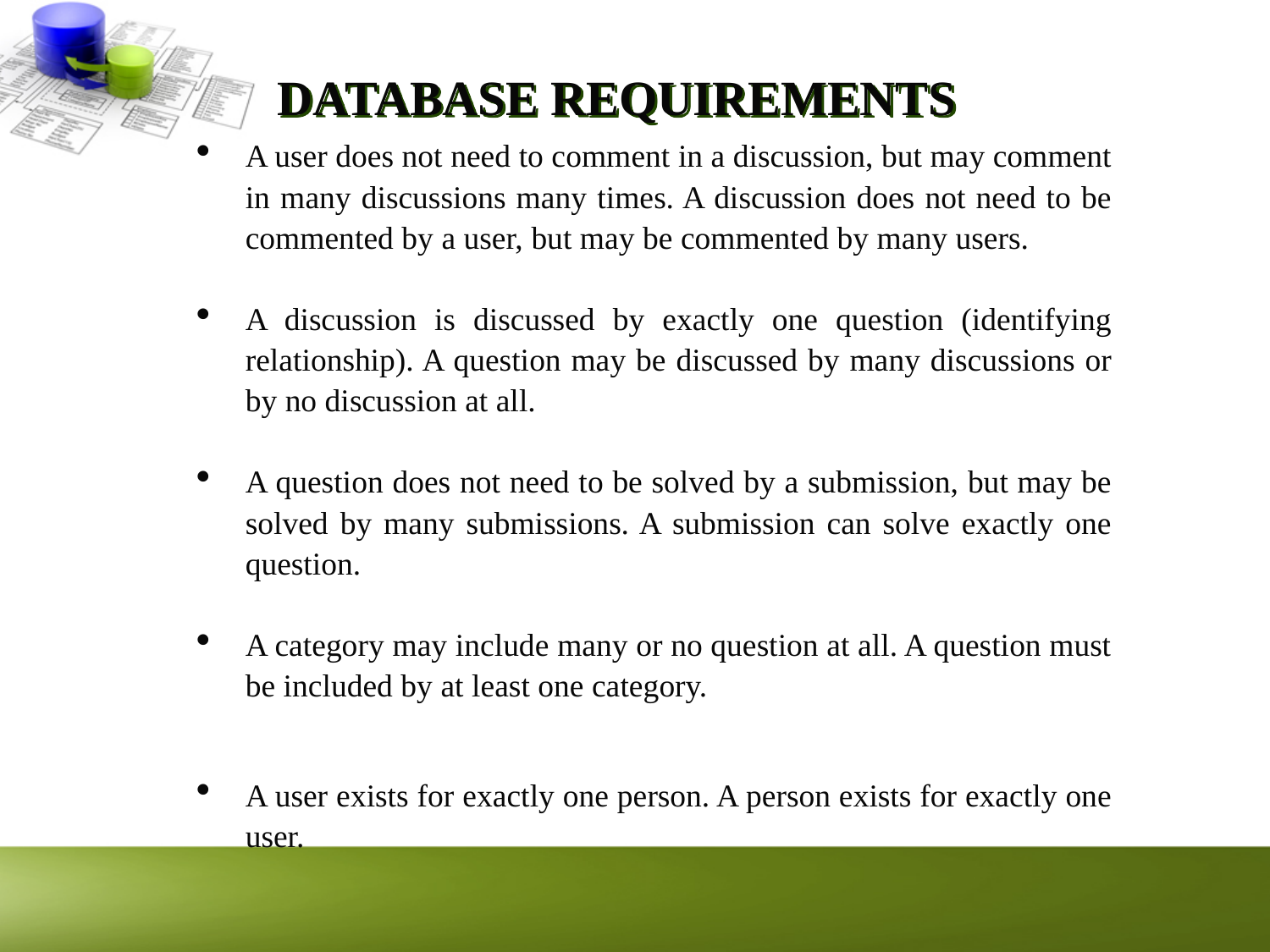

# DATABASE REQUIREMENTS
A user does not need to comment in a discussion, but may comment in many discussions many times. A discussion does not need to be commented by a user, but may be commented by many users.

A discussion is discussed by exactly one question (identifying relationship). A question may be discussed by many discussions or by no discussion at all.

A question does not need to be solved by a submission, but may be solved by many submissions. A submission can solve exactly one question.

A category may include many or no question at all. A question must be included by at least one category.

A user exists for exactly one person. A person exists for exactly one user.